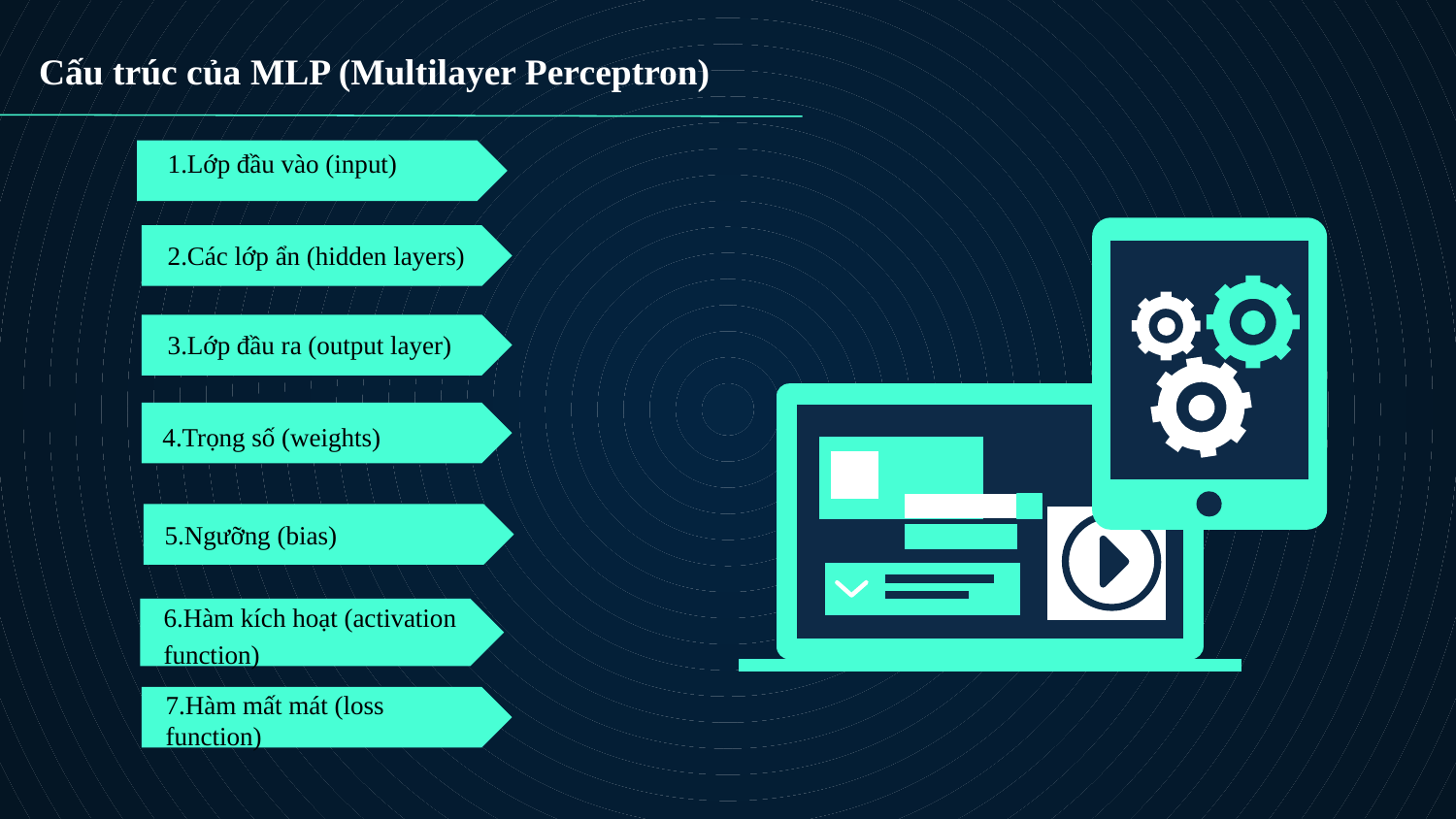

Cấu trúc của MLP (Multilayer Perceptron)

# 1.Lớp đầu vào (input)

2.Các lớp ẩn (hidden layers)

3.Lớp đầu ra (output layer)

 4.Trọng số (weights)

 5.Ngưỡng (bias)

6.Hàm kích hoạt (activation function)

7.Hàm mất mát (loss function)